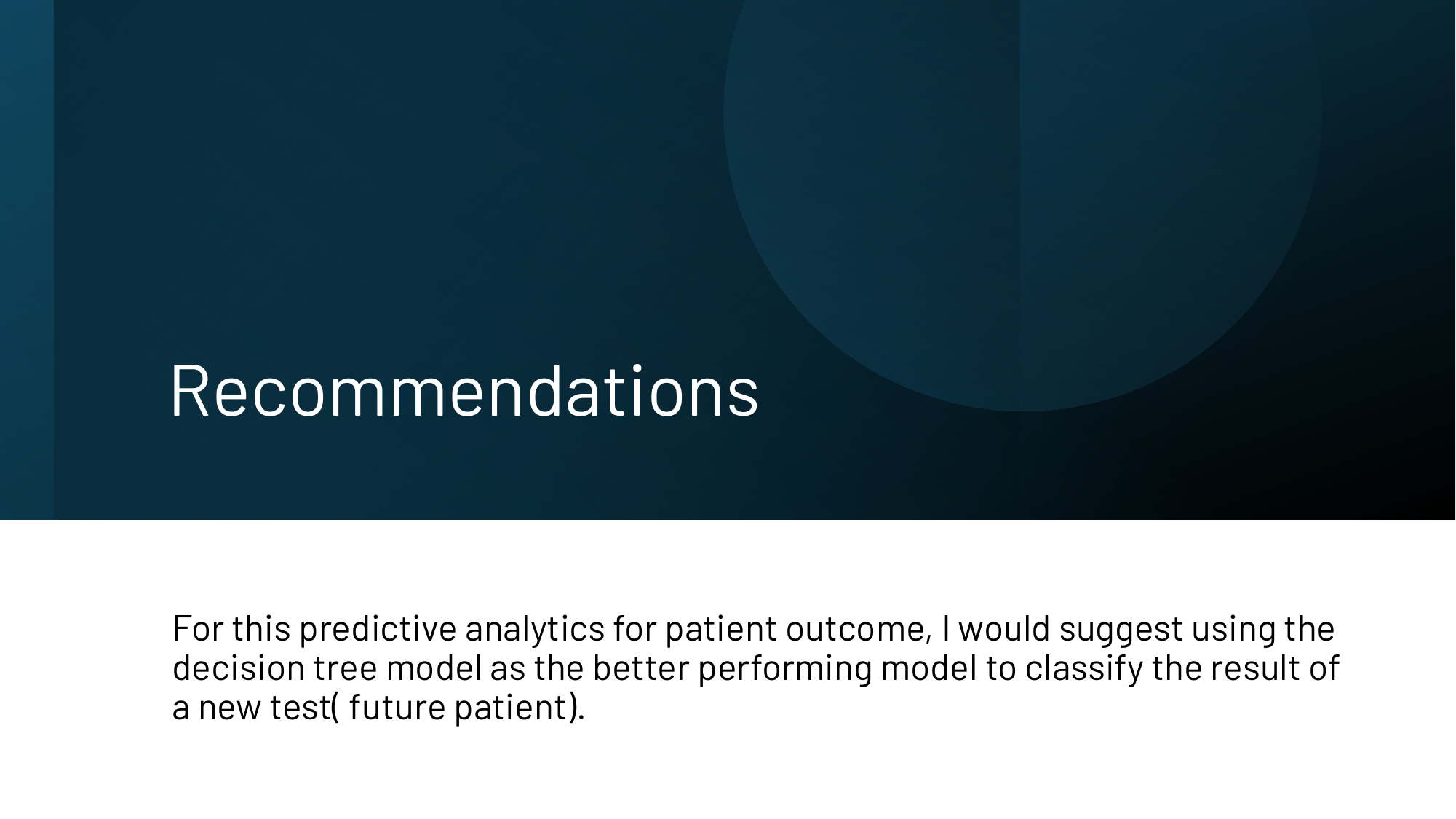

# Recommendations
For this predictive analytics for patient outcome, I would suggest using the decision tree model as the better performing model to classify the result of a new test( future patient).